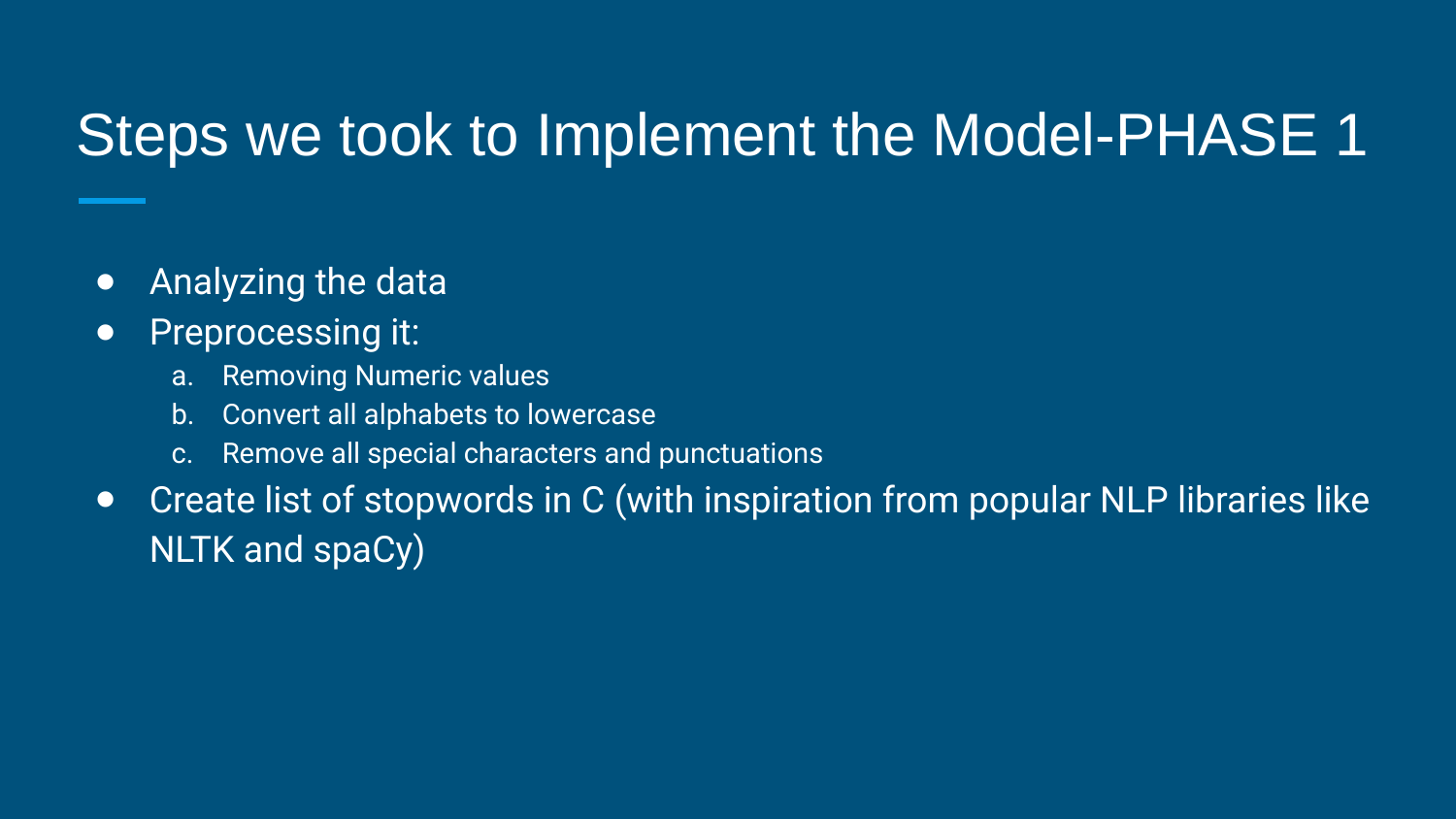

# Steps we took to Implement the Model-PHASE 1
Analyzing the data
Preprocessing it:
Removing Numeric values
Convert all alphabets to lowercase
Remove all special characters and punctuations
Create list of stopwords in C (with inspiration from popular NLP libraries like NLTK and spaCy)